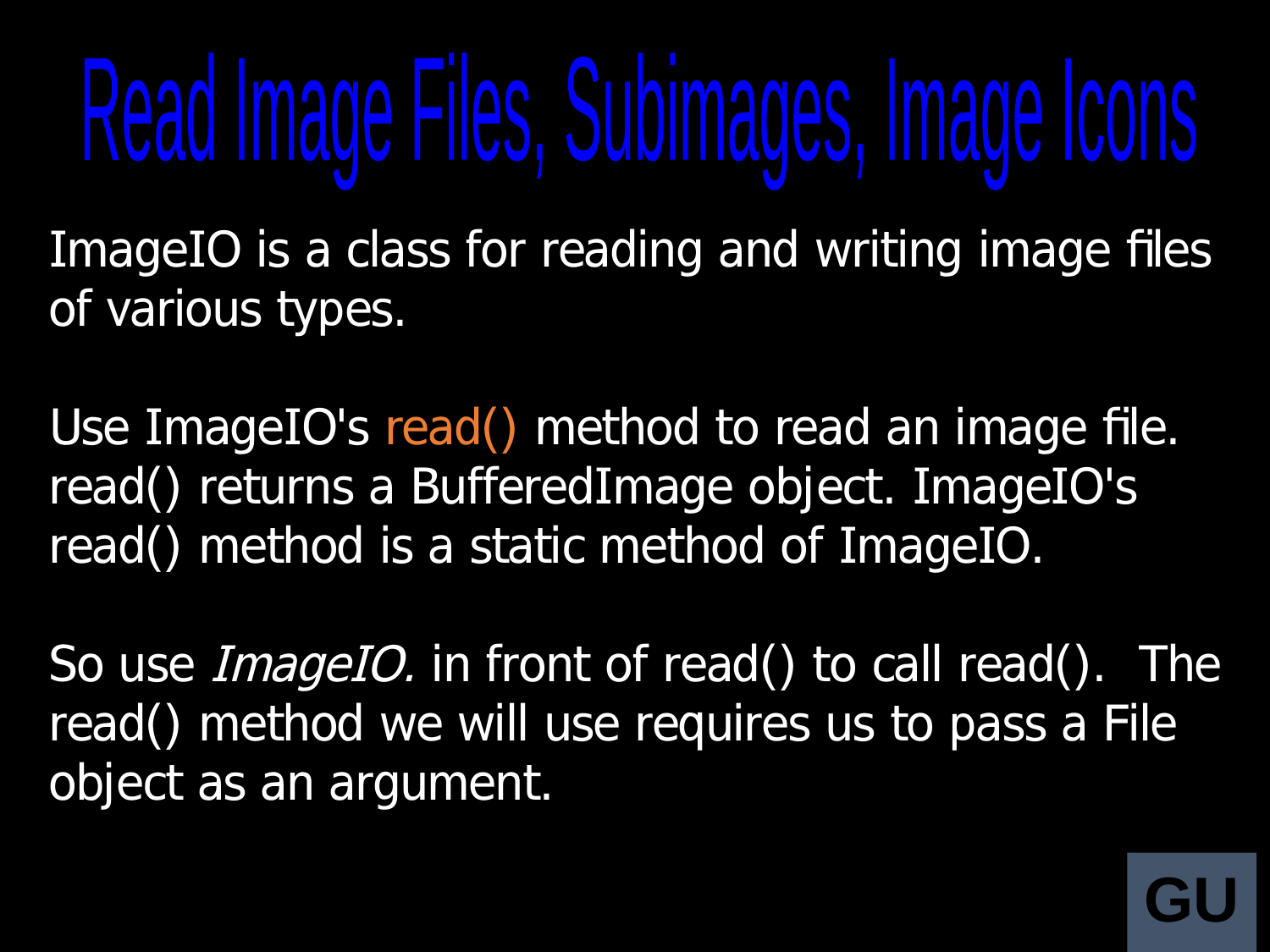

Read Image Files, Subimages, Image Icons
ImageIO is a class for reading and writing image files of various types.

Use ImageIO's read() method to read an image file. read() returns a BufferedImage object. ImageIO's read() method is a static method of ImageIO.

So use ImageIO. in front of read() to call read().  The read() method we will use requires us to pass a File object as an argument.